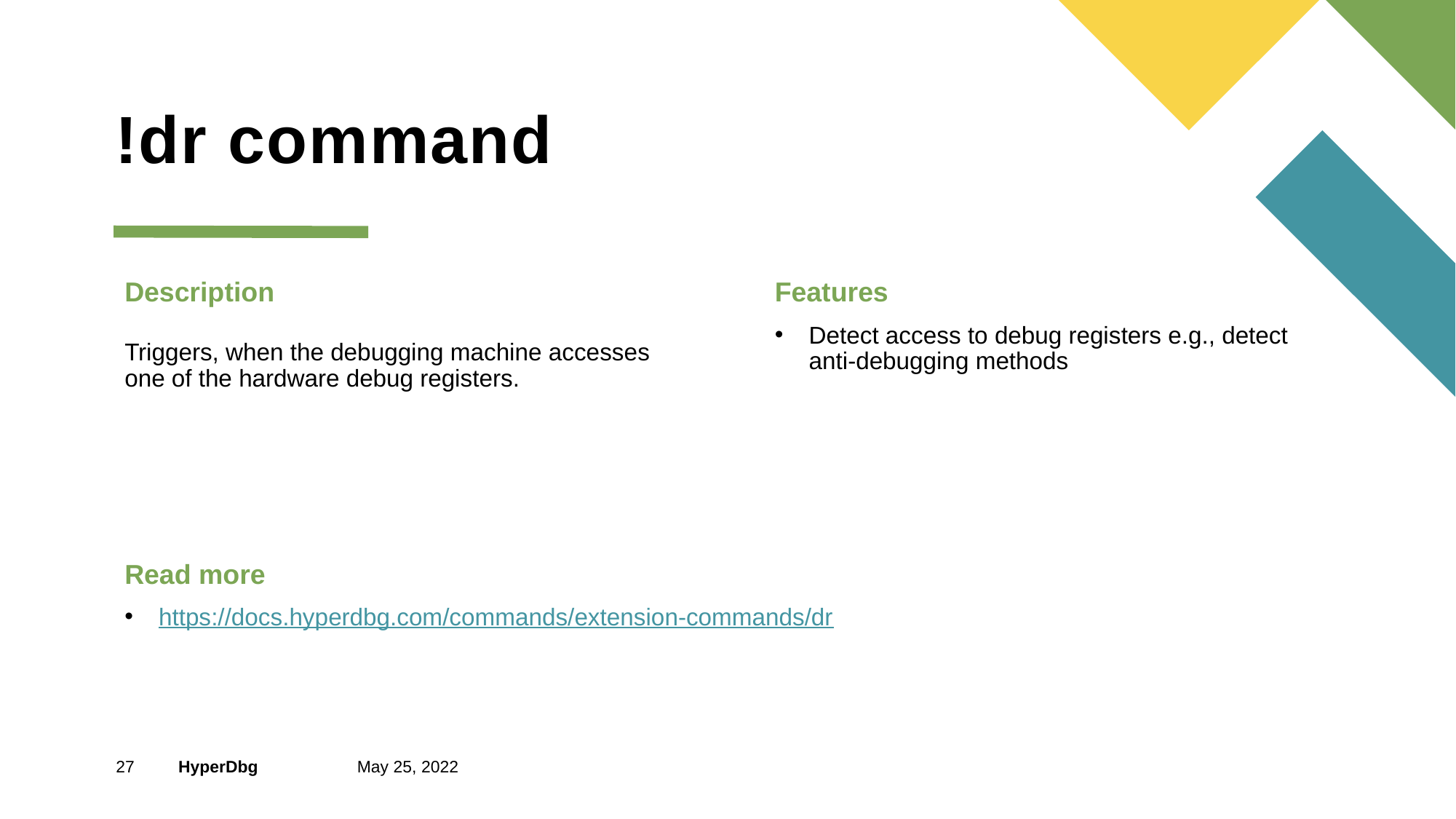

# !dr command
Description
Features
Detect access to debug registers e.g., detect anti-debugging methods

Triggers, when the debugging machine accesses one of the hardware debug registers.
Read more
https://docs.hyperdbg.com/commands/extension-commands/dr

27
HyperDbg
May 25, 2022